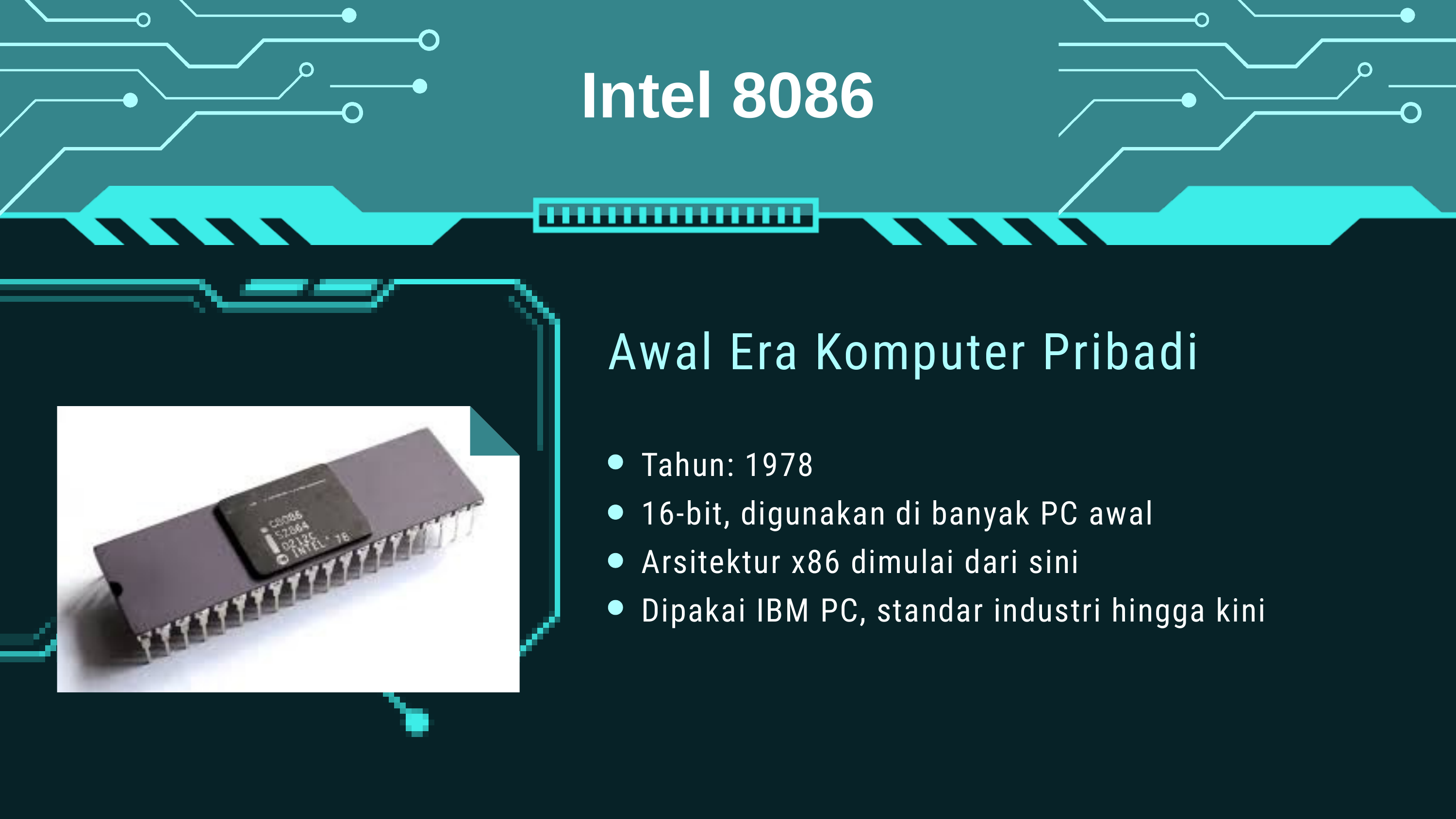

Intel 8086

Awal Era Komputer Pribadi

Tahun: 1978
16-bit, digunakan di banyak PC awal
Arsitektur x86 dimulai dari sini
Dipakai IBM PC, standar industri hingga kini